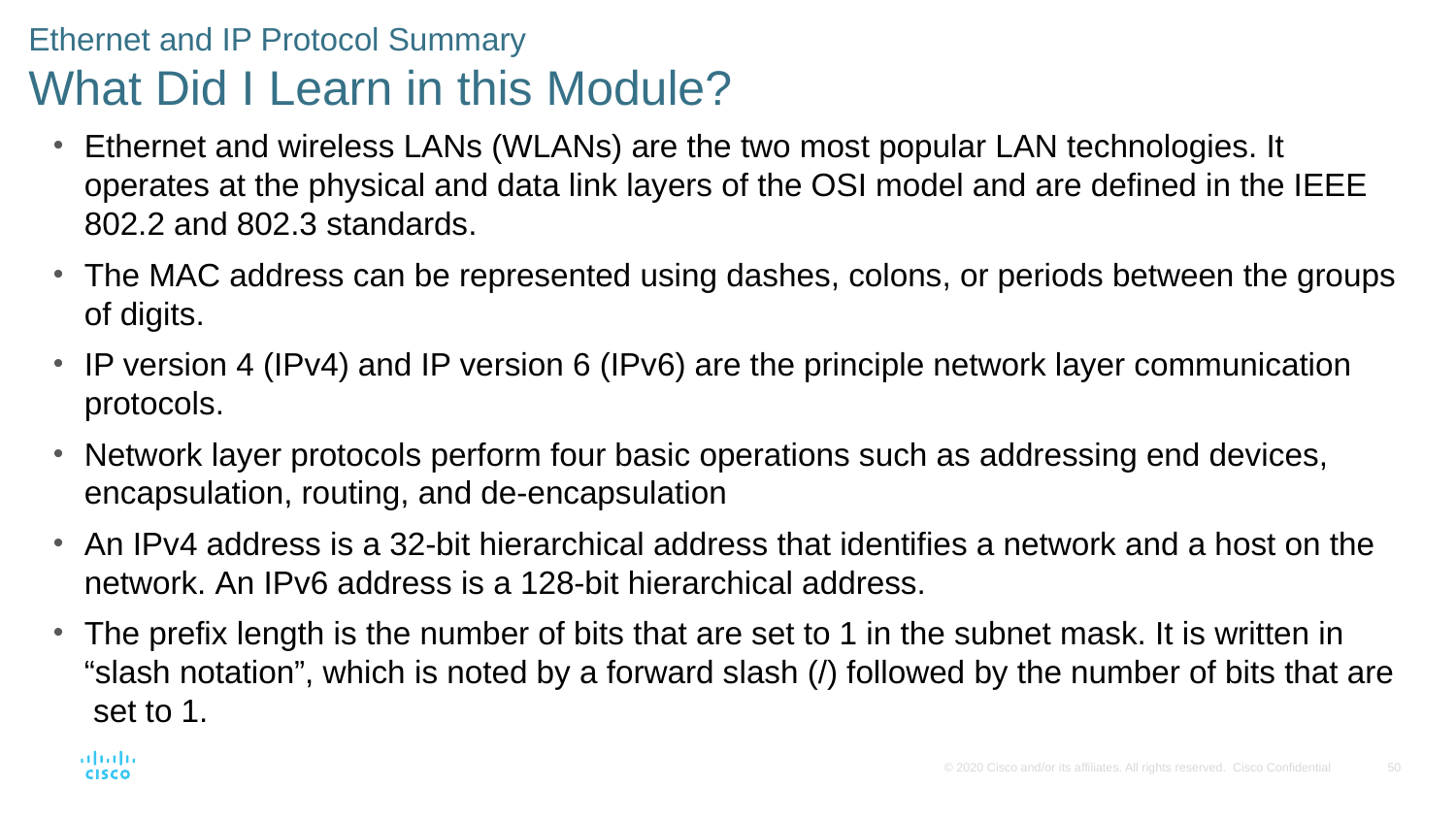

# Ethernet and IP Protocol Summary What Did I Learn in this Module?
Ethernet and wireless LANs (WLANs) are the two most popular LAN technologies. It operates at the physical and data link layers of the OSI model and are defined in the IEEE 802.2 and 802.3 standards.
The MAC address can be represented using dashes, colons, or periods between the groups of digits.
IP version 4 (IPv4) and IP version 6 (IPv6) are the principle network layer communication protocols.
Network layer protocols perform four basic operations such as addressing end devices, encapsulation, routing, and de-encapsulation
An IPv4 address is a 32-bit hierarchical address that identifies a network and a host on the network. An IPv6 address is a 128-bit hierarchical address.
The prefix length is the number of bits that are set to 1 in the subnet mask. It is written in “slash notation”, which is noted by a forward slash (/) followed by the number of bits that are  set to 1.